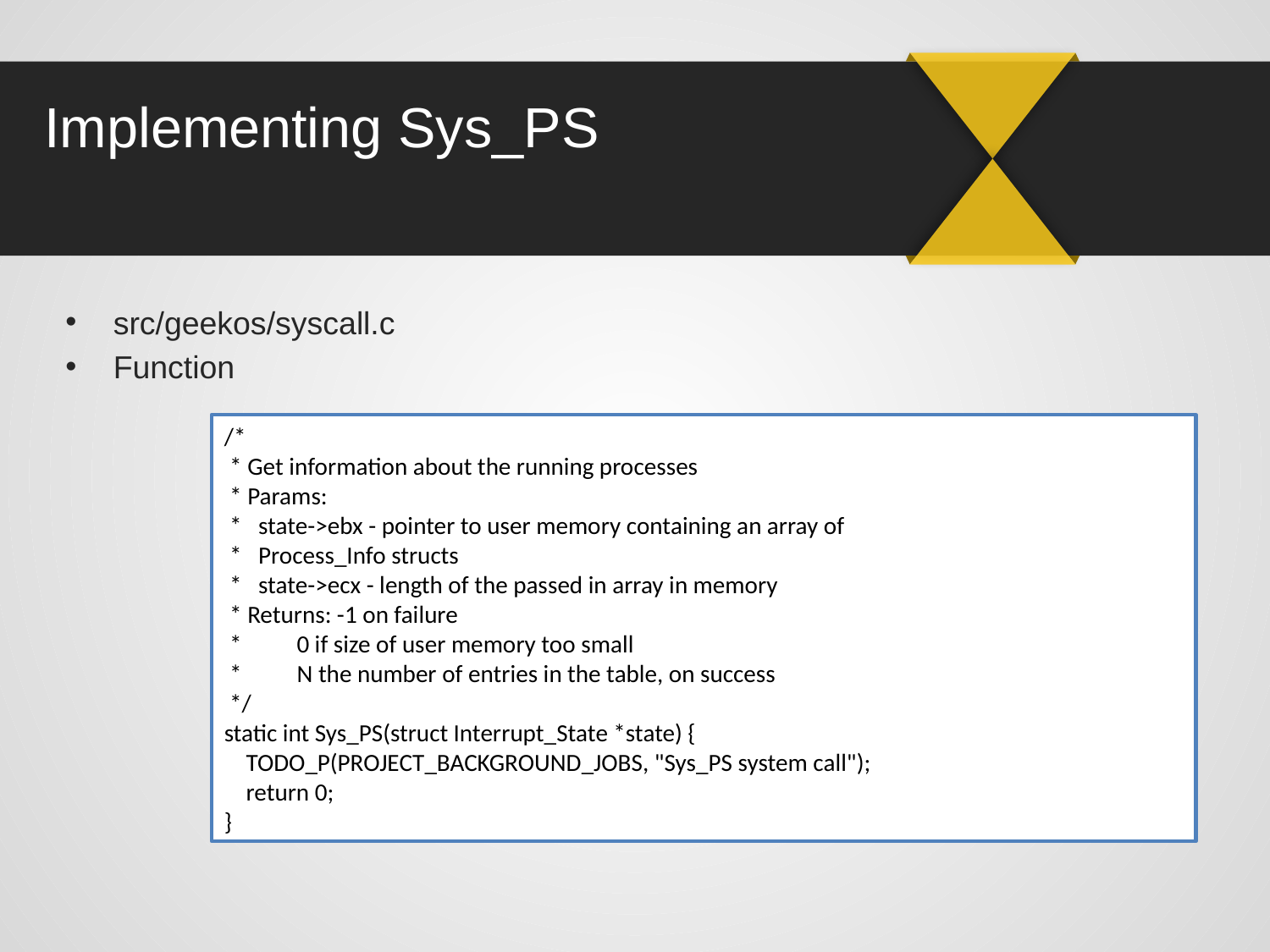

# Implementing Sys_PS

src/geekos/syscall.c
Function

/*
 * Get information about the running processes
 * Params:
 *   state->ebx - pointer to user memory containing an array of
 *   Process_Info structs
 *   state->ecx - length of the passed in array in memory
 * Returns: -1 on failure
 *          0 if size of user memory too small
 *          N the number of entries in the table, on success
 */
static int Sys_PS(struct Interrupt_State *state) {
    TODO_P(PROJECT_BACKGROUND_JOBS, "Sys_PS system call");
    return 0;
}